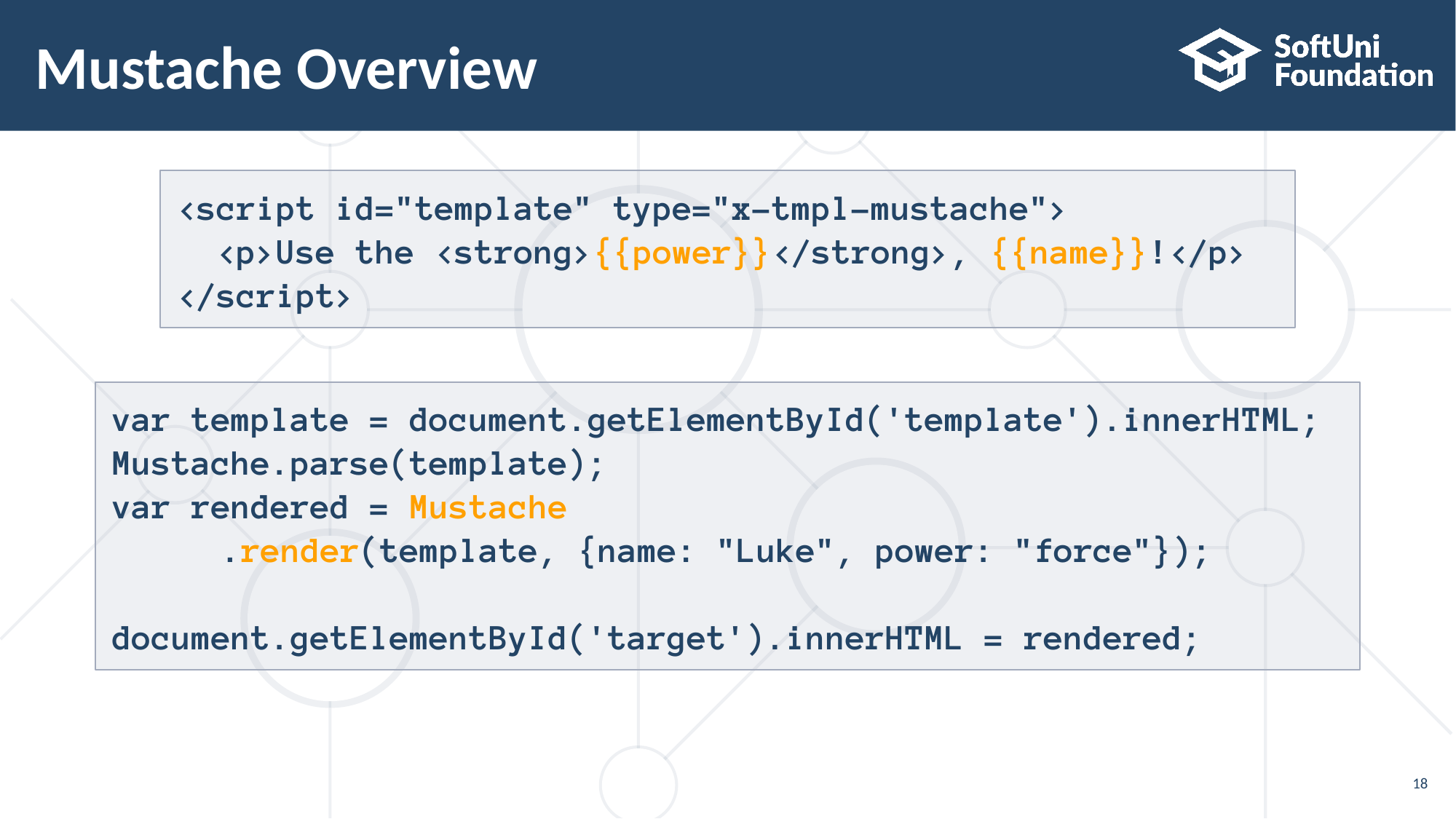

# Mustache Overview
<script id="template" type="x-tmpl-mustache">
  <p>Use the <strong>{{power}}</strong>, {{name}}!</p>
</script>
var template = document.getElementById('template').innerHTML;
Mustache.parse(template);
var rendered = Mustache
	.render(template, {name: "Luke", power: "force"});
document.getElementById('target').innerHTML = rendered;
18